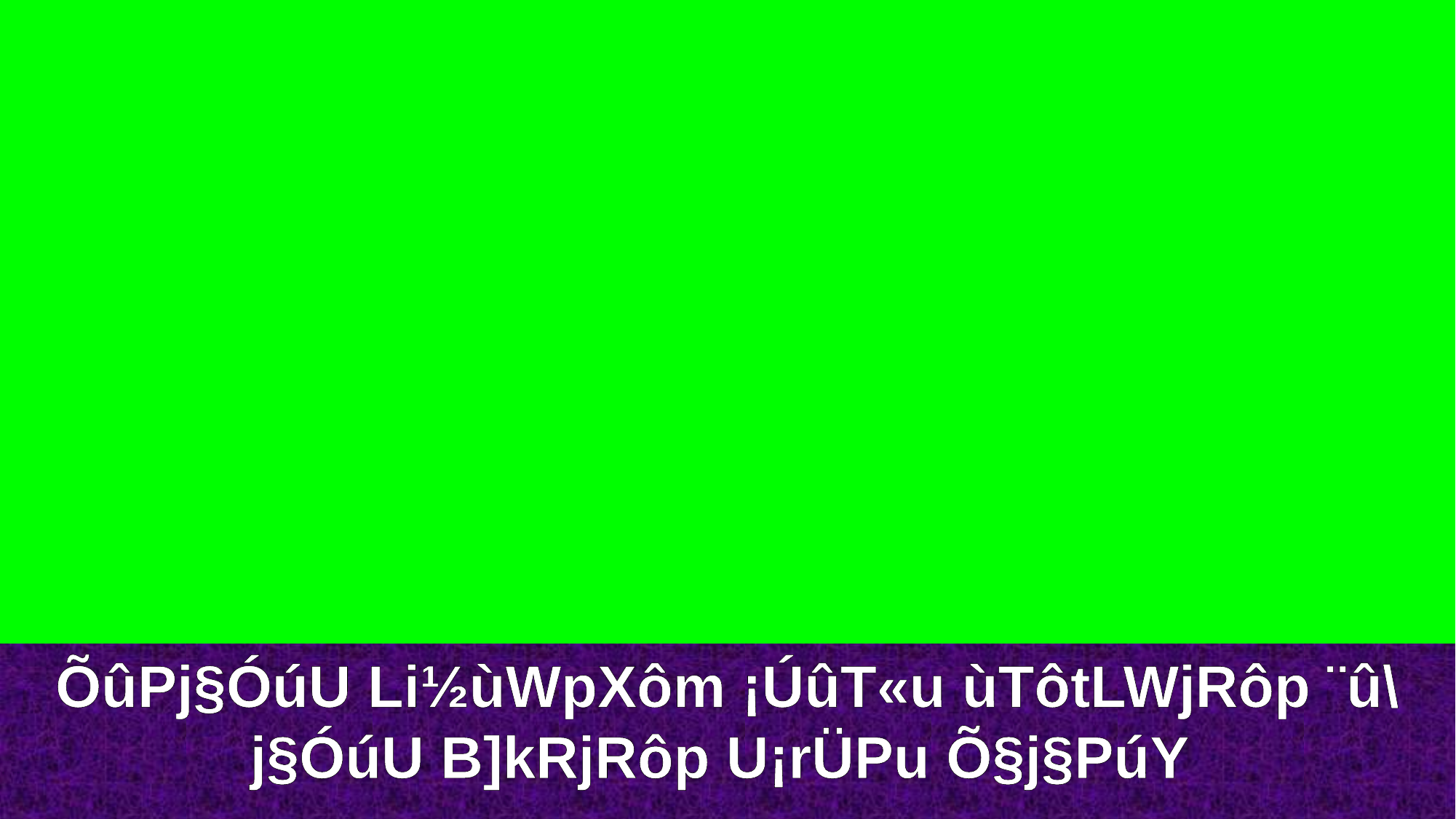

ÕûPj§ÓúU Li½ùWpXôm ¡ÚûT«u ùTôtLWjRôp ¨û\j§ÓúU B]kRjRôp U¡rÜPu Õ§j§PúY